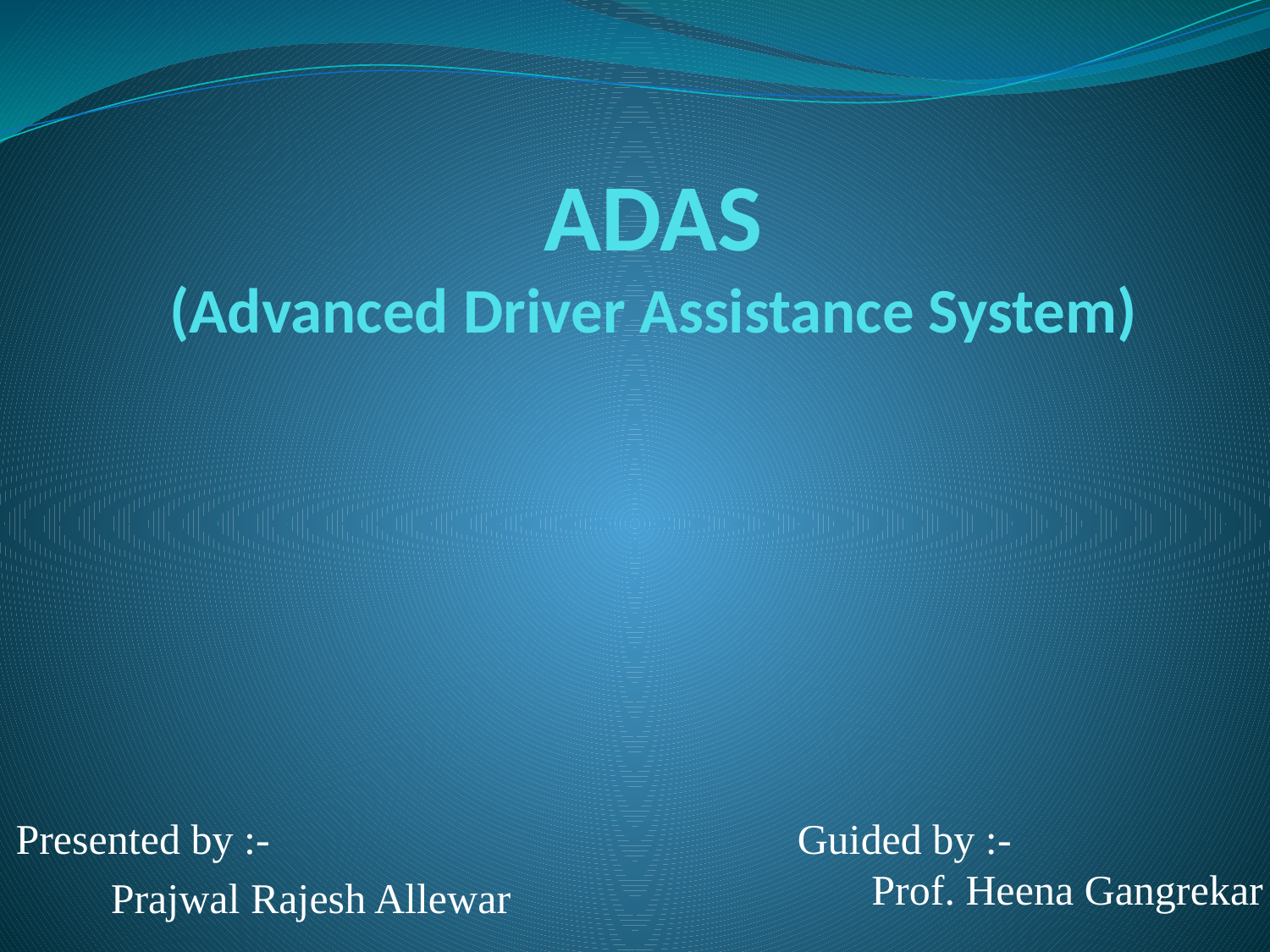

# ADAS (Advanced Driver Assistance System)
Presented by :-
                            Prajwal Rajesh Allewar
Guided by :-
       Prof. Heena Gangrekar